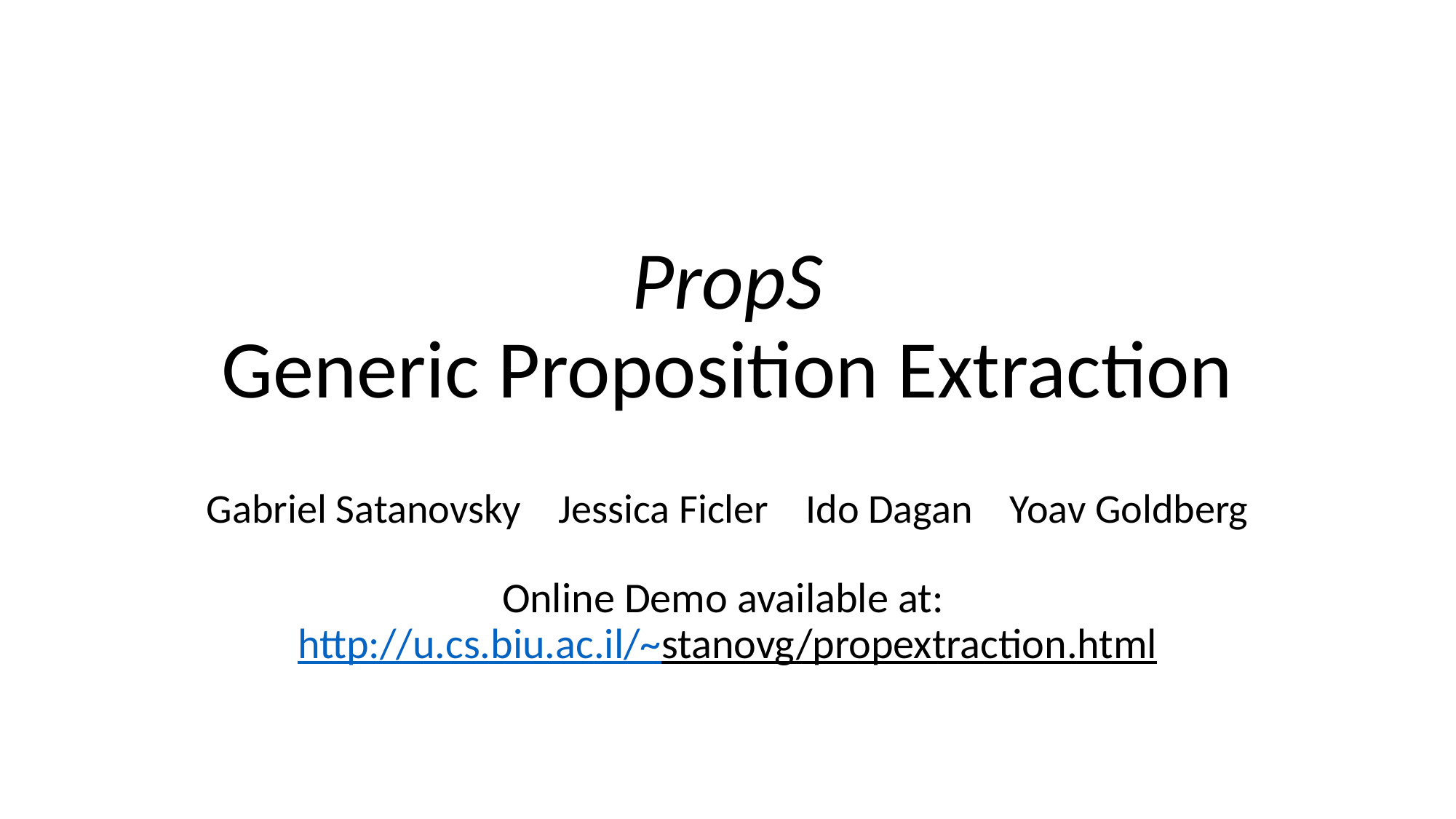

# PropS Generic Proposition Extraction Gabriel Satanovsky    Jessica Ficler    Ido Dagan    Yoav Goldberg Online Demo available at: http://u.cs.biu.ac.il/~stanovg/propextraction.html